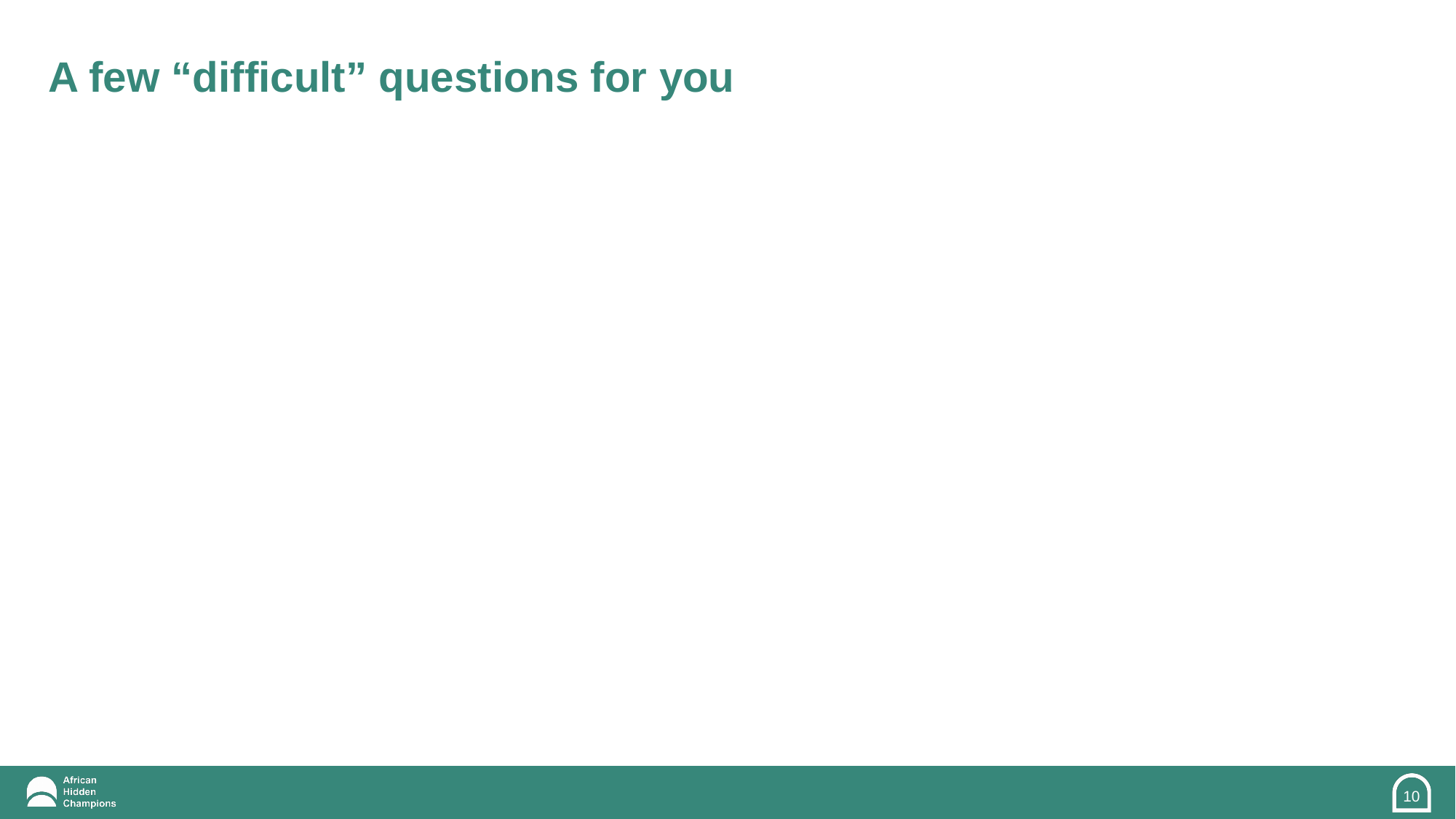

# A few “difficult” questions for you
10